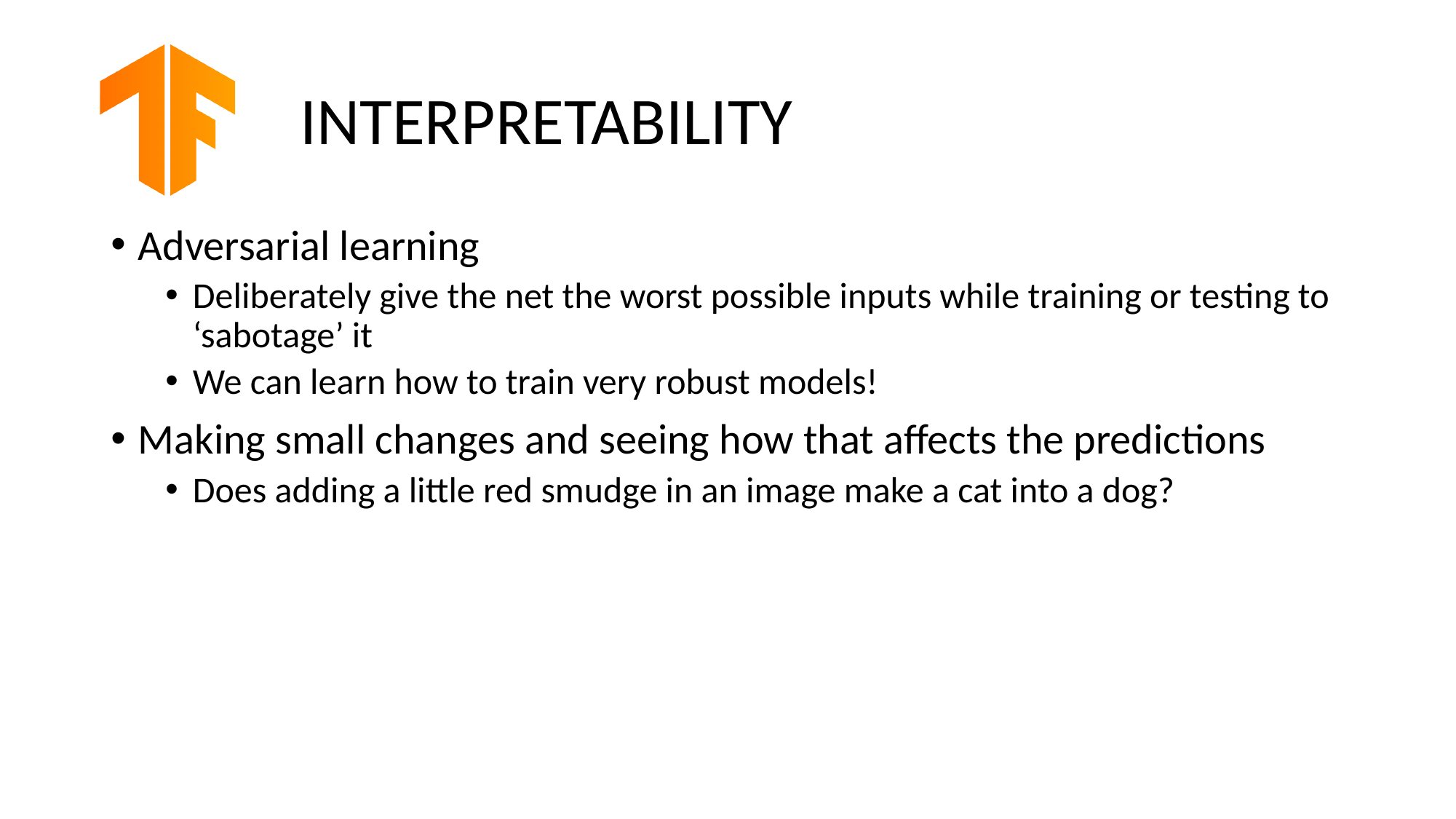

# INTERPRETABILITY
Adversarial learning
Deliberately give the net the worst possible inputs while training or testing to ‘sabotage’ it
We can learn how to train very robust models!
Making small changes and seeing how that affects the predictions
Does adding a little red smudge in an image make a cat into a dog?